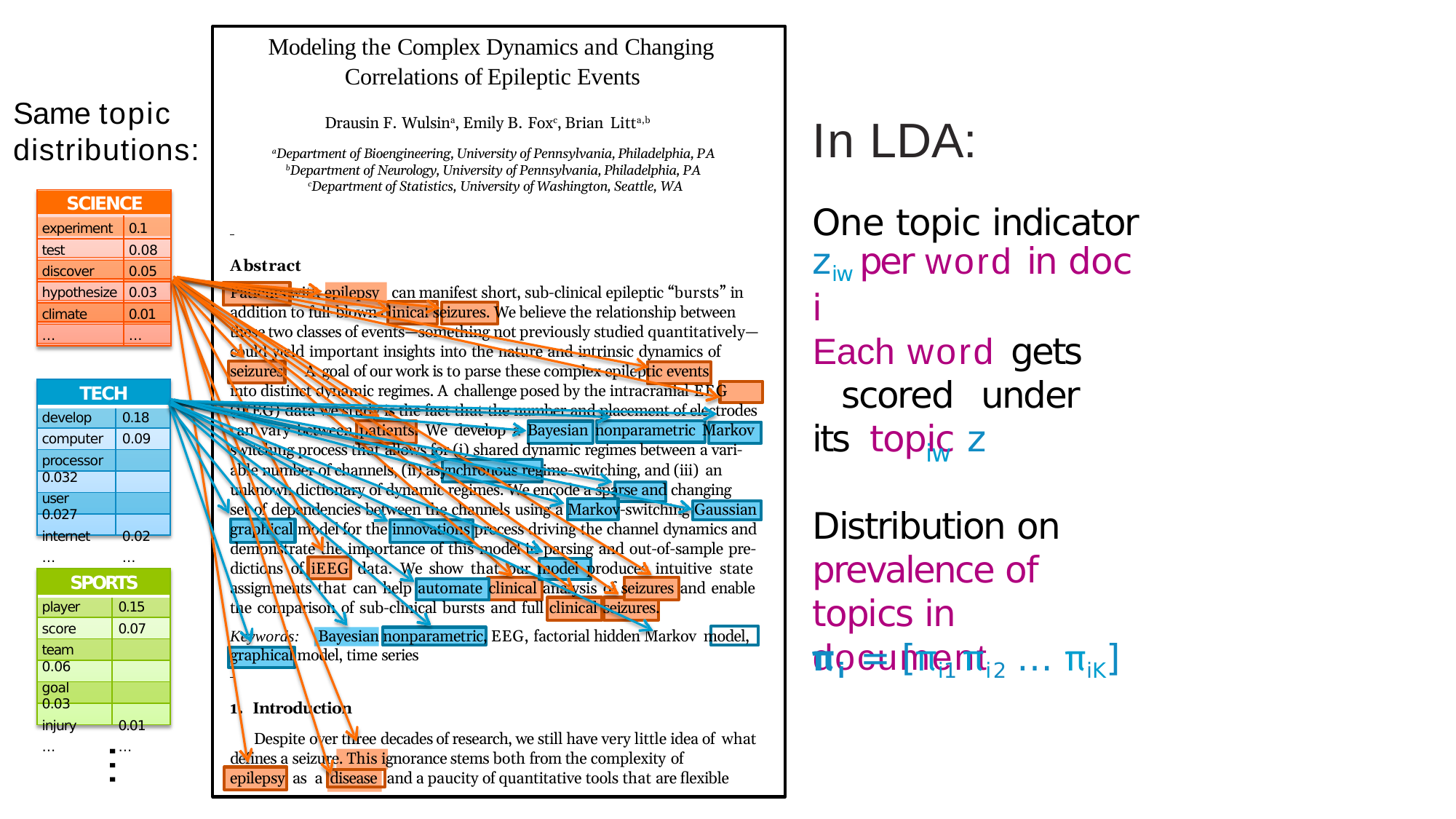

Modeling the Complex Dynamics and Changing  Correlations of Epileptic Events
Same topic  distributions:
In LDA:
One topic indicator  ziw per word in doc i
Drausin F. Wulsina, Emily B. Foxc, Brian Litta,b
aDepartment of Bioengineering, University of Pennsylvania, Philadelphia, PA  bDepartment of Neurology, University of Pennsylvania, Philadelphia, PA  cDepartment of Statistics, University of Washington, Seattle, WA

SCIENCE

experiment
0.1

test
0.08
Abstract

discover
0.05

Patients with epilepsy
can manifest short, sub-clinical epileptic “bursts” in

hypothesize
0.03

addition to full-blown clinical seizures. We believe the relationship between  these two classes of events—something not previously studied quantitatively—  could yield important insights into the nature and intrinsic dynamics of

climate
0.01

…
…
Each word gets  scored under its  topic z

seizures.	A goal of our work is to parse these complex epileptic events

TECH
develop	0.18
computer	0.09
processor	0.032
user	0.027
internet	0.02
…	…

into distinct dynamic regimes. A challenge posed by the intracranial EEG

(iEEG) data we study is the fact that the number and placement of electrodes  can vary between patients. We develop a Bayesian nonparametric Markov  switching process that allows for (i) shared dynamic regimes between a vari-

iw

able number of channels, (ii) asynchronous regime-switching, and (iii) an

unknown dictionary of dynamic regimes. We encode a sparse and changing

set of dependencies between the channels using a Markov-switching Gaussian

Distribution on  prevalence of  topics in document

graphical model for the innovations process driving the channel dynamics and  demonstrate the importance of this model in parsing and out-of-sample pre-  dictions of iEEG data. We show that our model produces intuitive state  assignments that can help automate clinical analysis of seizures and enable  the comparison of sub-clinical bursts and full clinical seizures.

SPORTS
player	0.15
score	0.07
team	0.06
goal	0.03
injury	0.01
…	…

Keywords:	Bayesian nonparametric, EEG, factorial hidden Markov model,

πi = [πi1 πi2 … πiK]

graphical model, time series

1. Introduction

Despite over three decades of research, we still have very little idea of  what defines a seizure. This ignorance stems both from the complexity of
…

epilepsy  as  a	and a paucity of quantitative tools that are flexible

disease